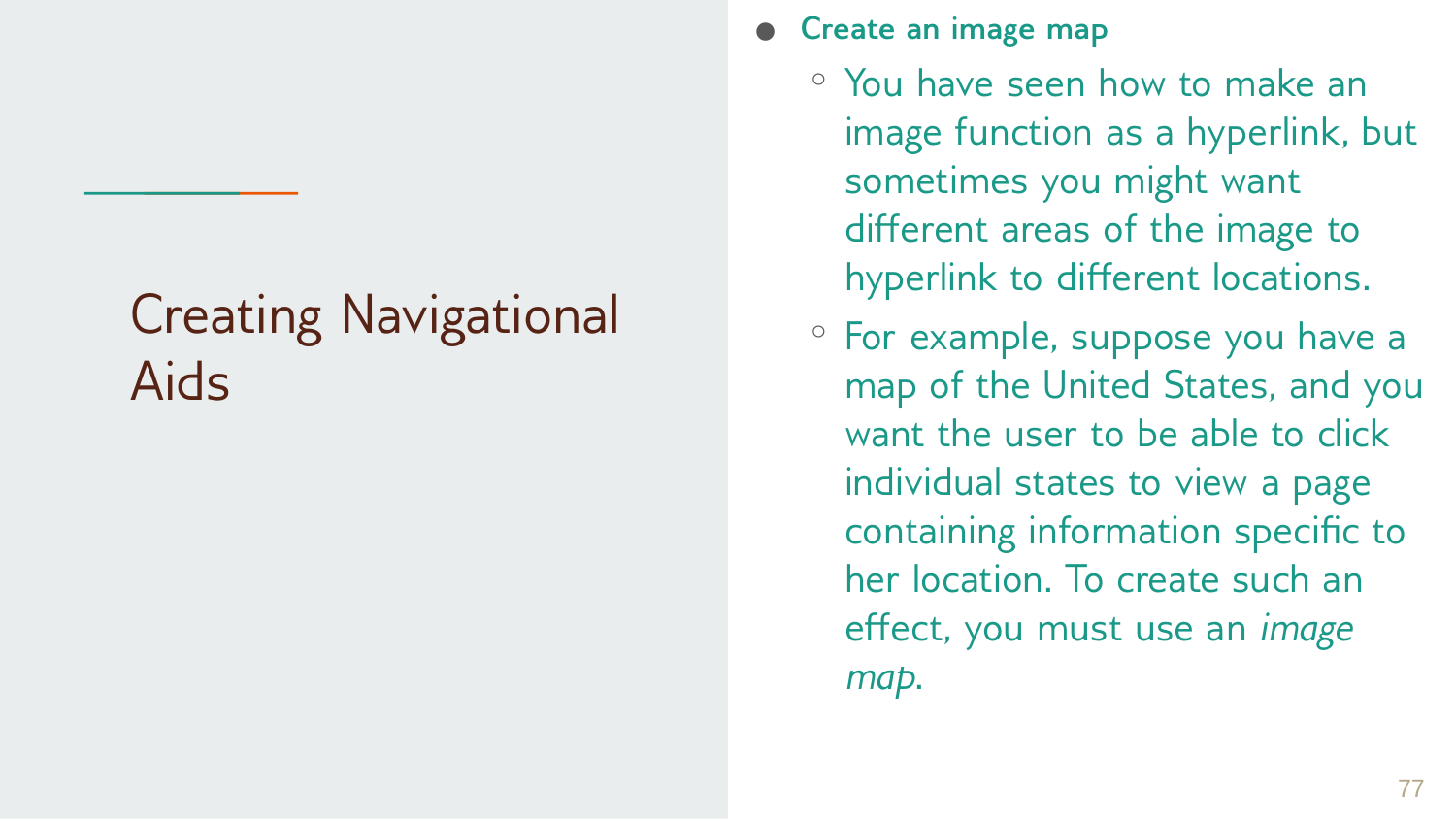

Create an image map
You have seen how to make an image function as a hyperlink, but sometimes you might want different areas of the image to hyperlink to different locations.
For example, suppose you have a map of the United States, and you want the user to be able to click individual states to view a page containing information specific to her location. To create such an effect, you must use an image map.

# Creating Navigational Aids

 77